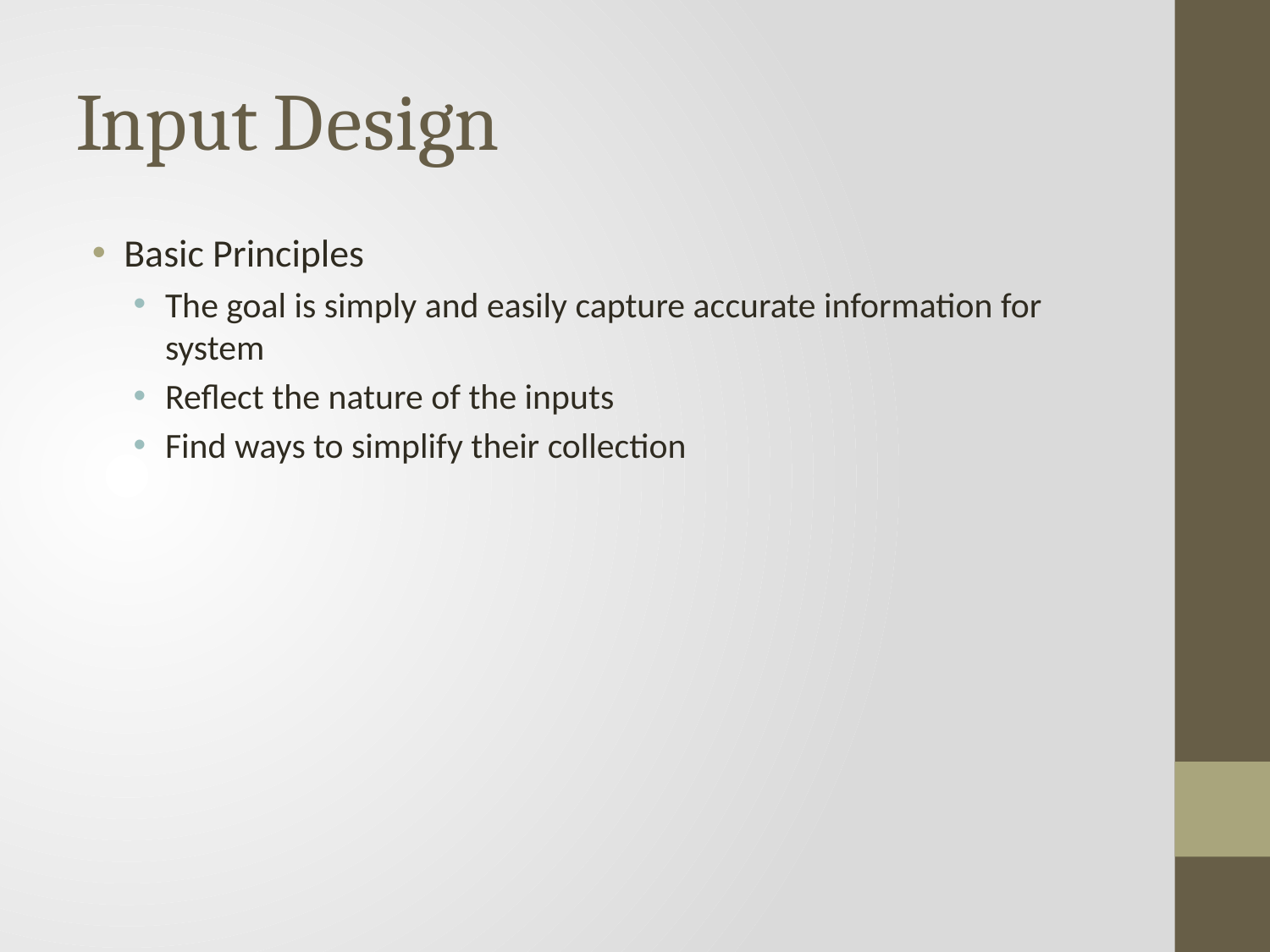

# Input Design
Basic Principles
The goal is simply and easily capture accurate information for system
Reflect the nature of the inputs
Find ways to simplify their collection